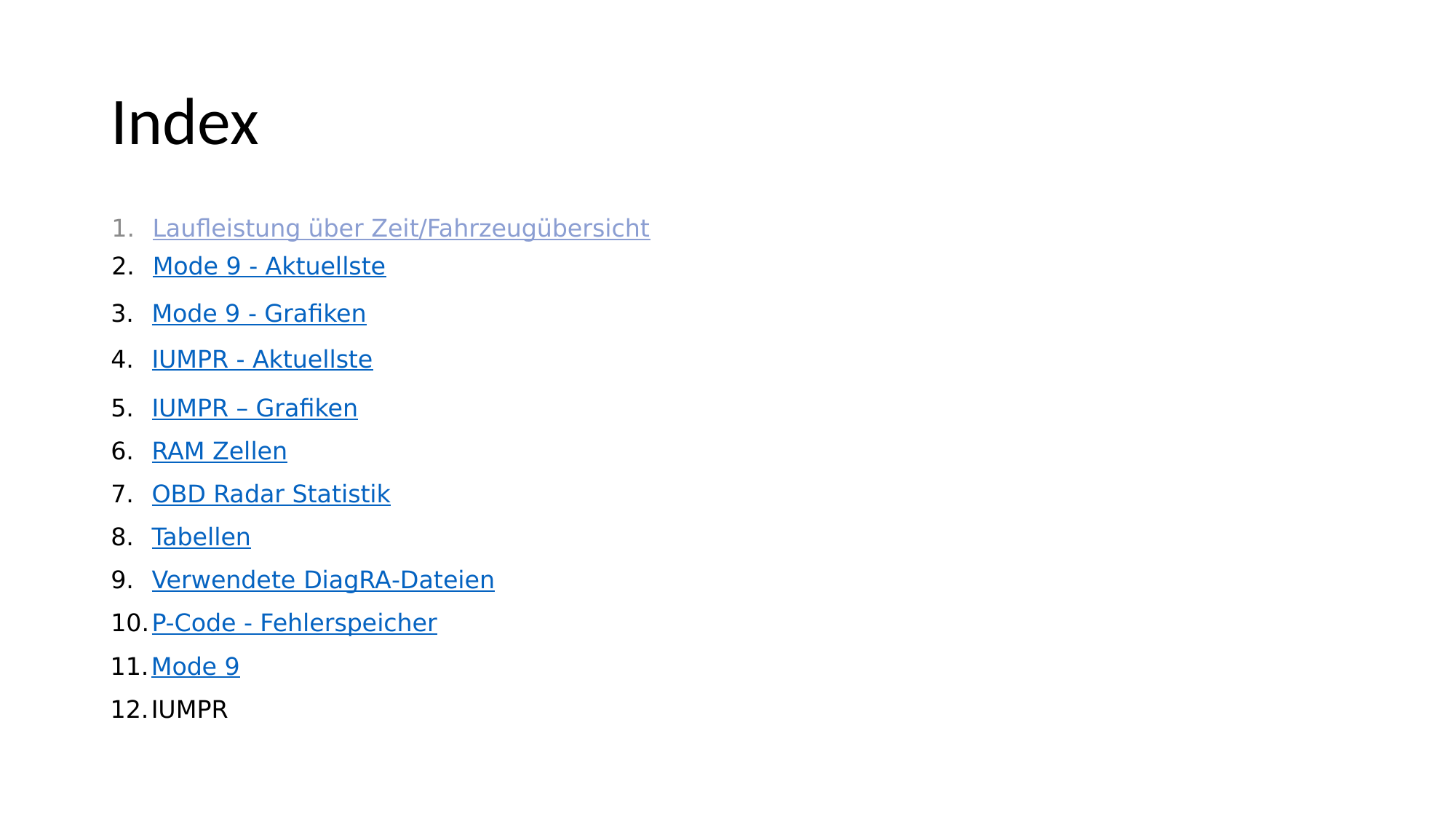

# Index
Laufleistung über Zeit/Fahrzeugübersicht
Mode 9 - Aktuellste
Mode 9 - Grafiken
IUMPR - Aktuellste
IUMPR – Grafiken
RAM Zellen
OBD Radar Statistik
Tabellen
Verwendete DiagRA-Dateien
P-Code - Fehlerspeicher
Mode 9
IUMPR